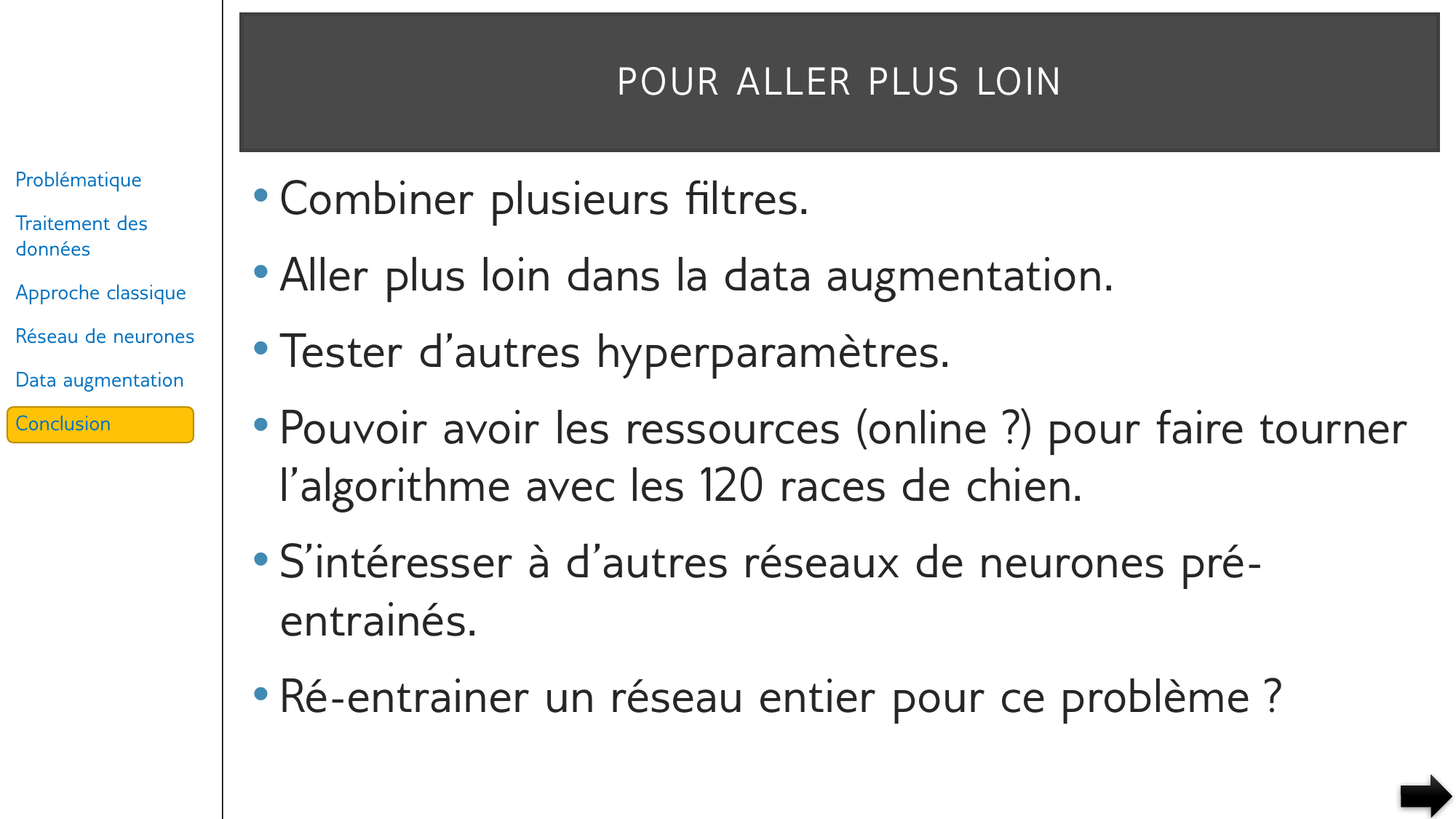

# POUR ALLER PLUS LOIN
Combiner plusieurs filtres.
Aller plus loin dans la data augmentation.
Tester d’autres hyperparamètres.
Pouvoir avoir les ressources (online ?) pour faire tourner l’algorithme avec les 120 races de chien.
S’intéresser à d’autres réseaux de neurones pré-entrainés.
Ré-entrainer un réseau entier pour ce problème ?